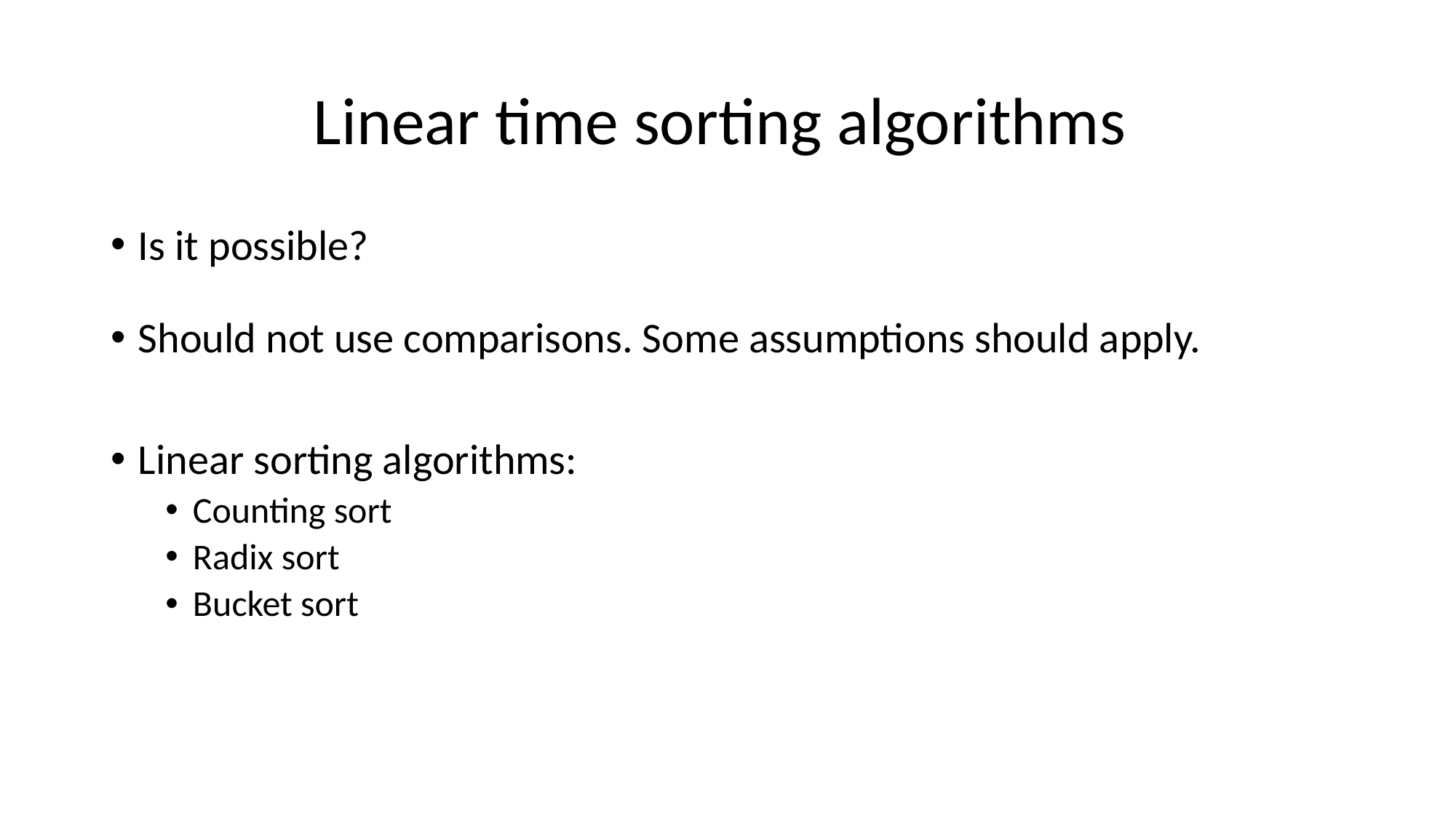

# Linear time sorting algorithms
Is it possible?
Should not use comparisons. Some assumptions should apply.

Linear sorting algorithms:
Counting sort
Radix sort
Bucket sort